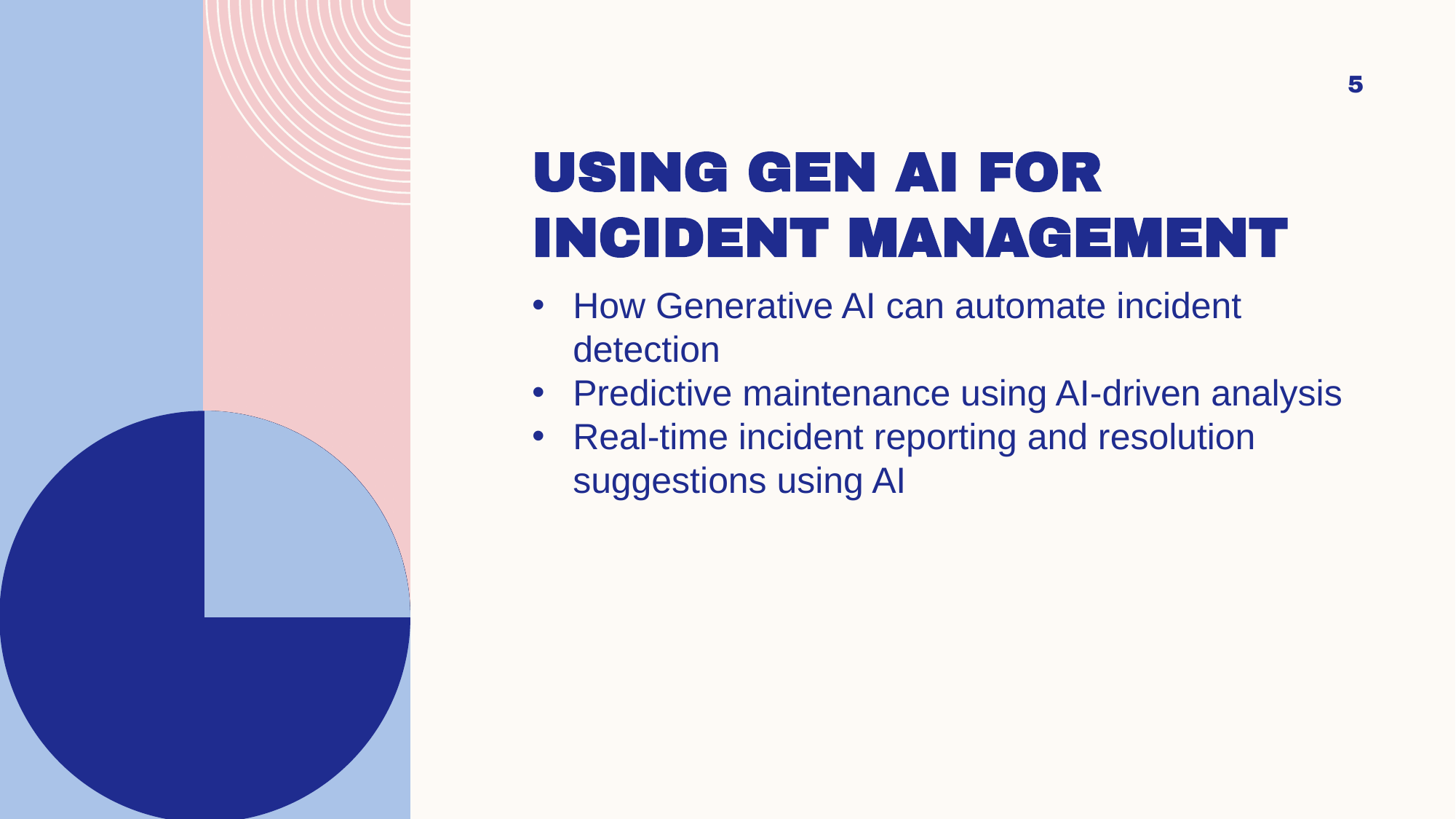

5
# Using Gen AI for Incident management
How Generative AI can automate incident detection
Predictive maintenance using AI-driven analysis
Real-time incident reporting and resolution suggestions using AI